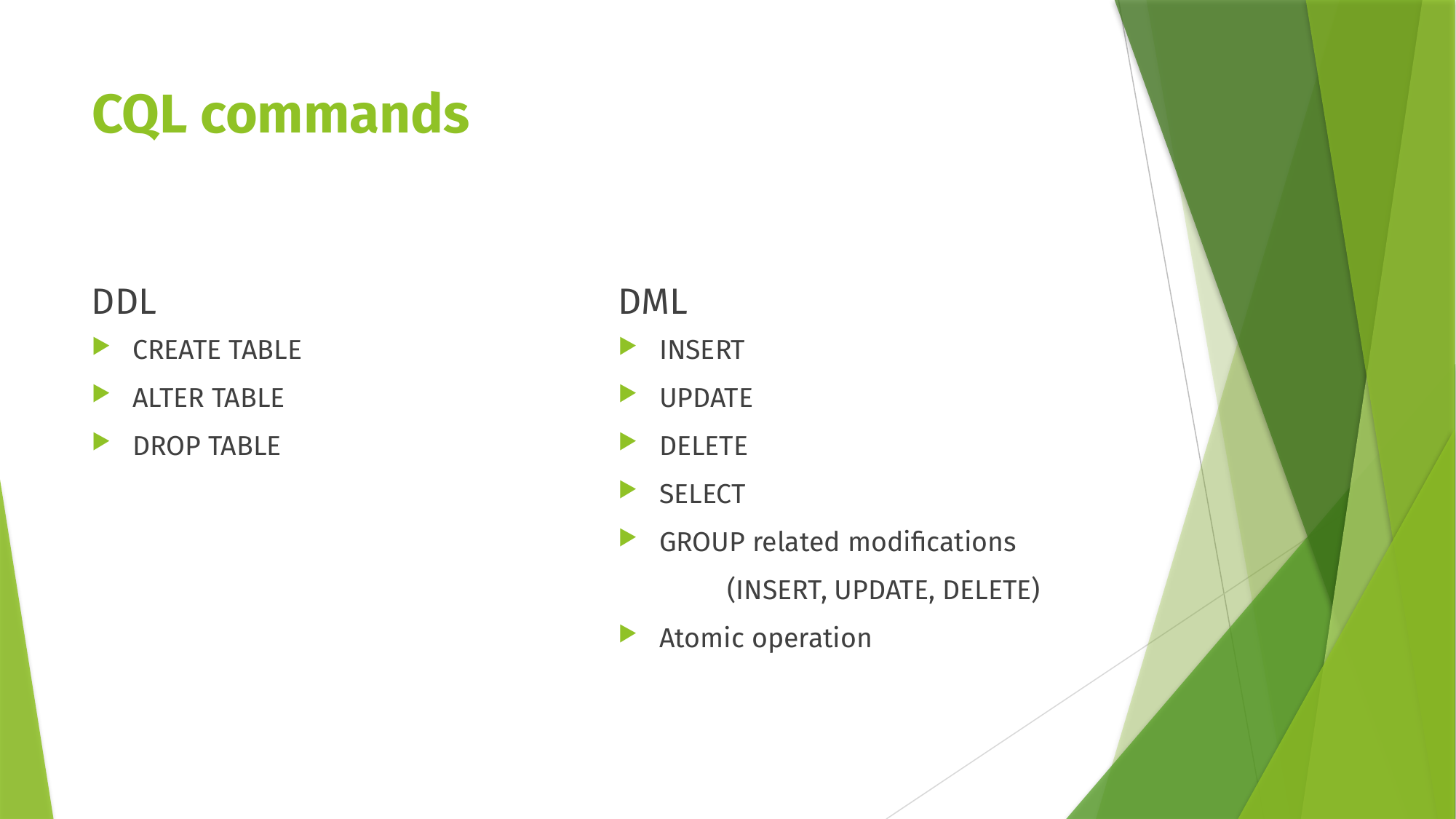

# CQL commands
DDL
DML
CREATE TABLE
ALTER TABLE
DROP TABLE
INSERT
UPDATE
DELETE
SELECT
GROUP related modifications
	(INSERT, UPDATE, DELETE)
Atomic operation